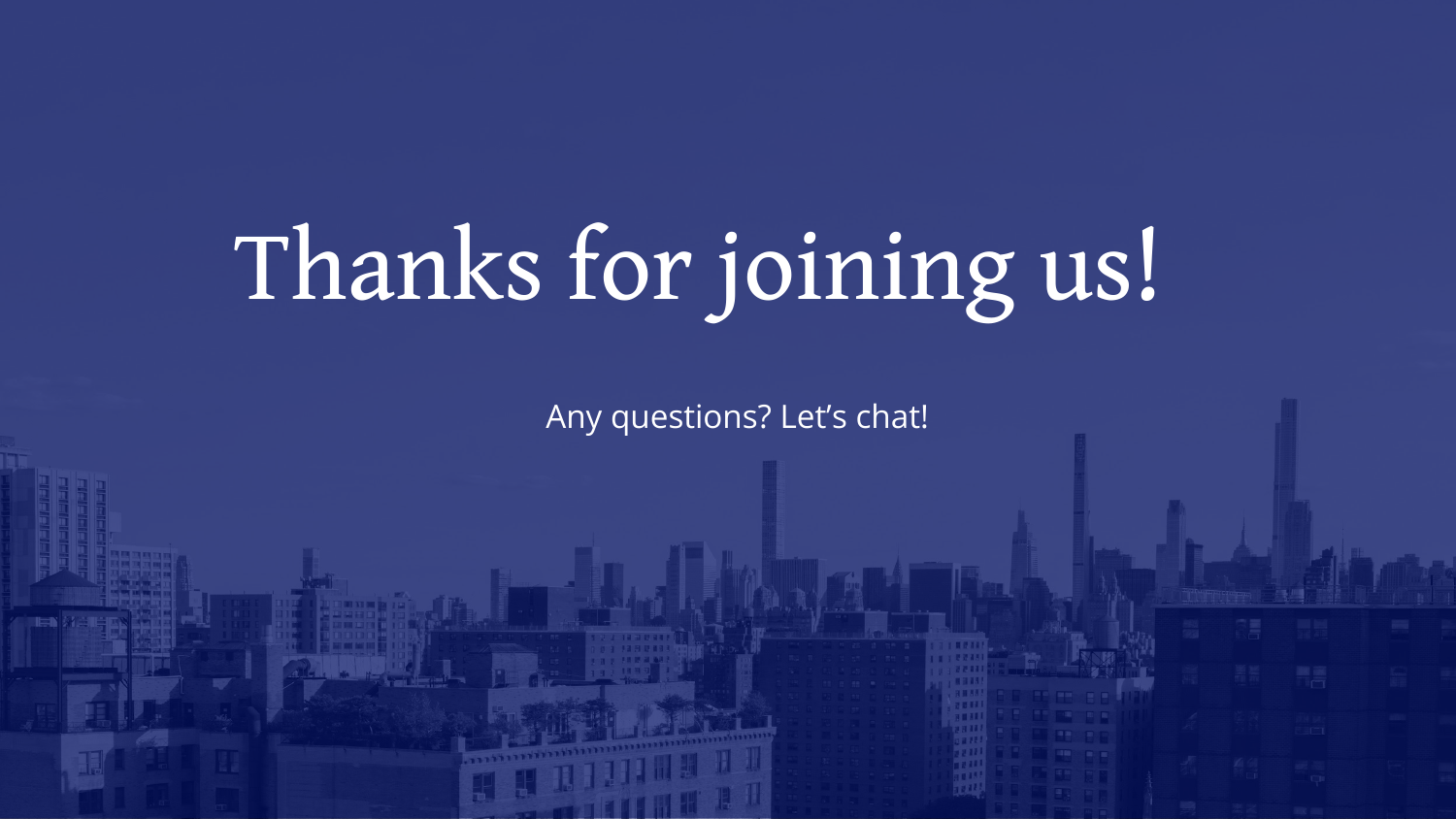

# Thanks for joining us!
Any questions? Let’s chat!